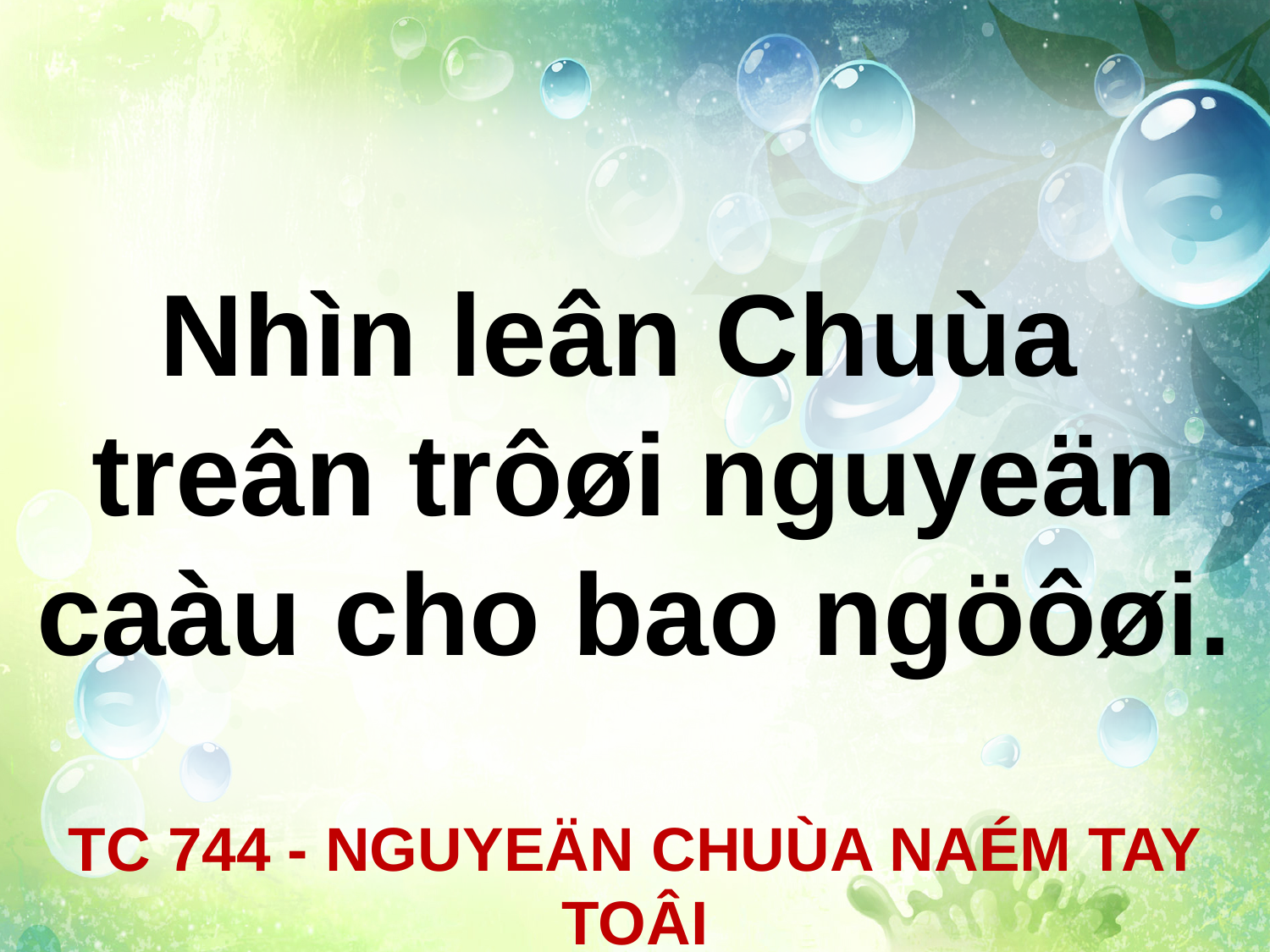

Nhìn leân Chuùa
treân trôøi nguyeän caàu cho bao ngöôøi.
TC 744 - NGUYEÄN CHUÙA NAÉM TAY TOÂI